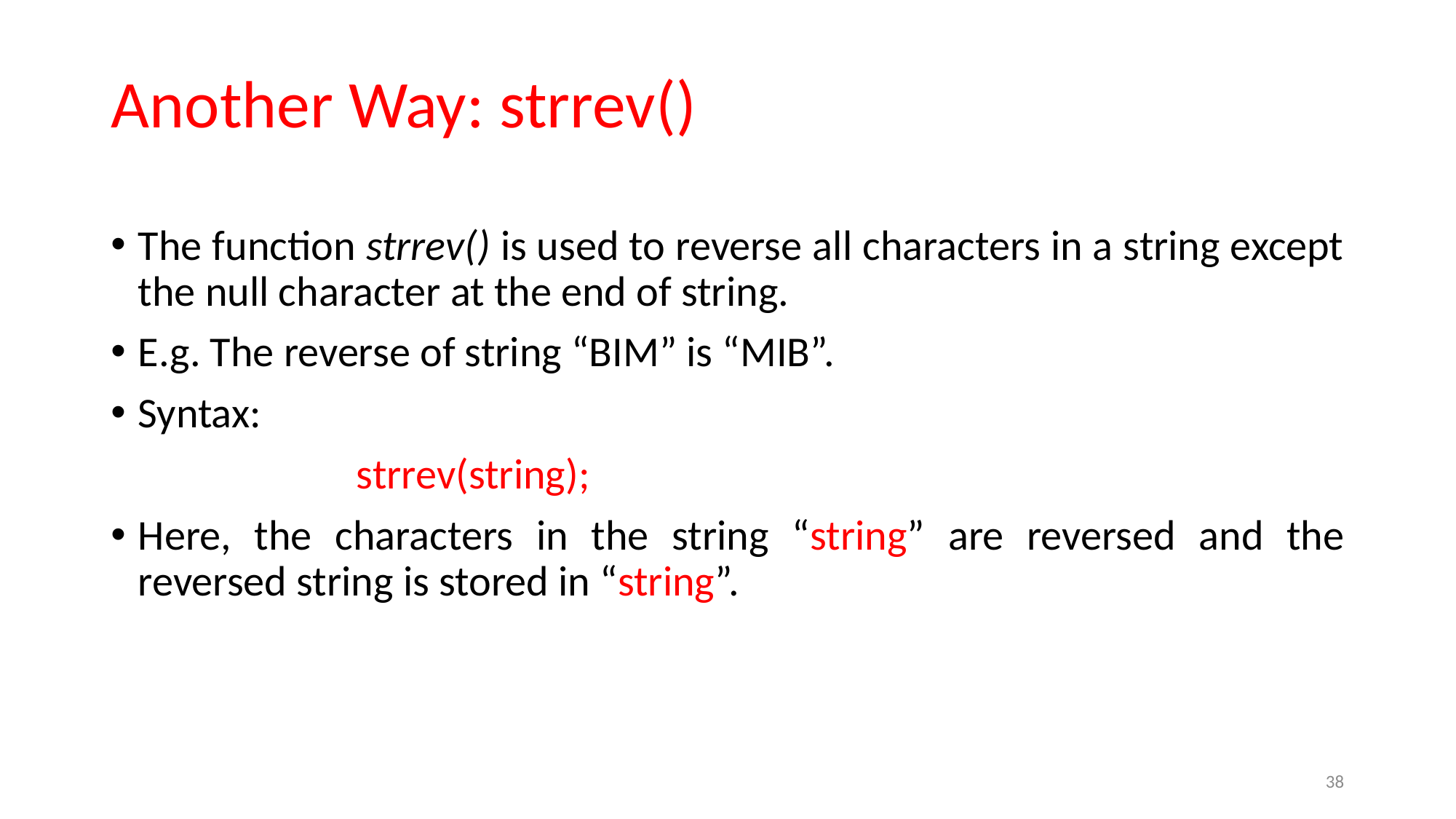

# Another Way: strrev()
The function strrev() is used to reverse all characters in a string except the null character at the end of string.
E.g. The reverse of string “BIM” is “MIB”.
Syntax:
			strrev(string);
Here, the characters in the string “string” are reversed and the reversed string is stored in “string”.
38